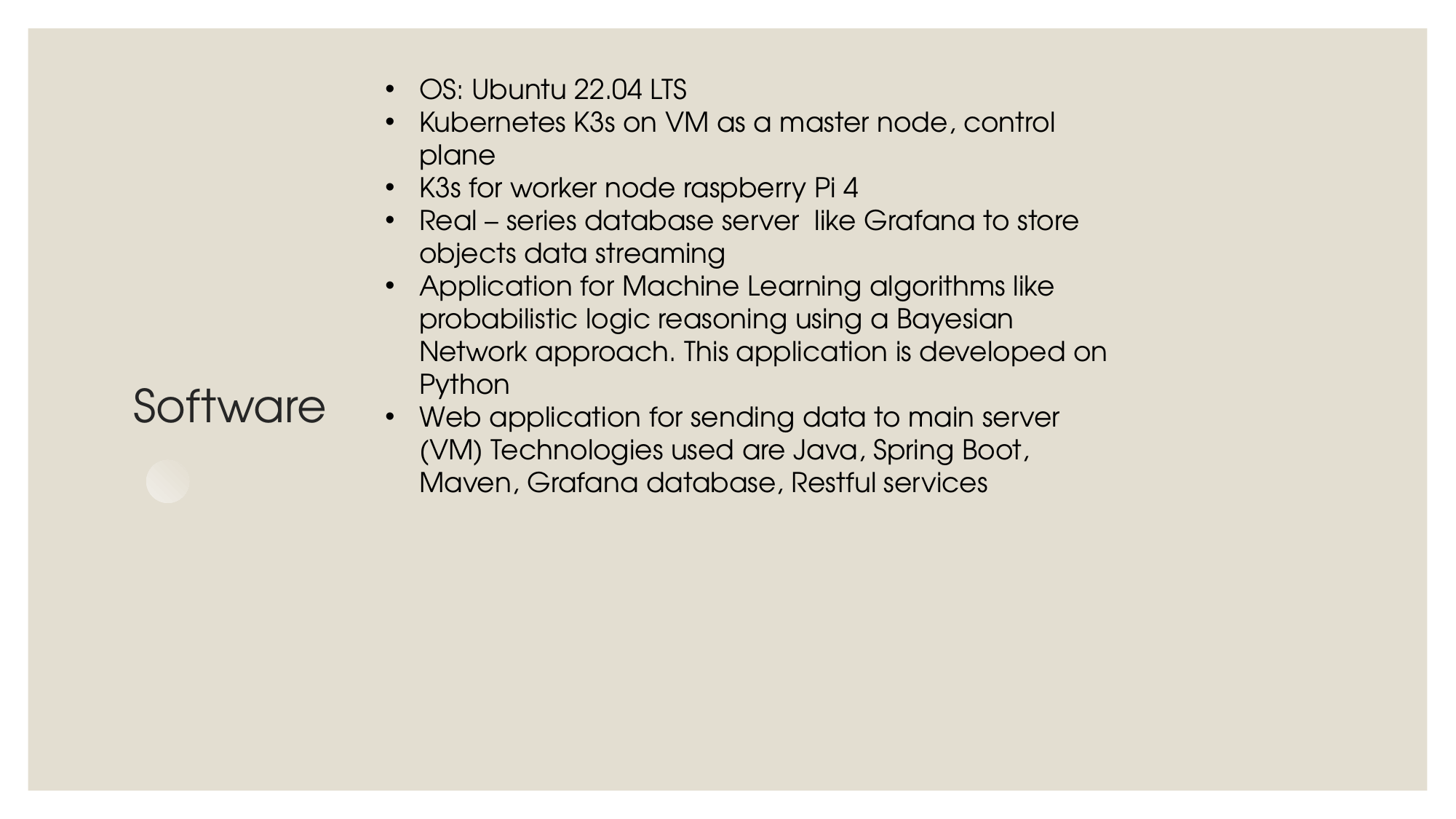

# Software
OS: Ubuntu 22.04 LTS
Kubernetes K3s on VM as a master node, control plane
K3s for worker node raspberry Pi 4
Real – series database server  like Grafana to store objects data streaming
Application for Machine Learning algorithms like probabilistic logic reasoning using a Bayesian Network approach. This application is developed on Python
Web application for sending data to main server (VM) Technologies used are Java, Spring Boot, Maven, Grafana database, Restful services